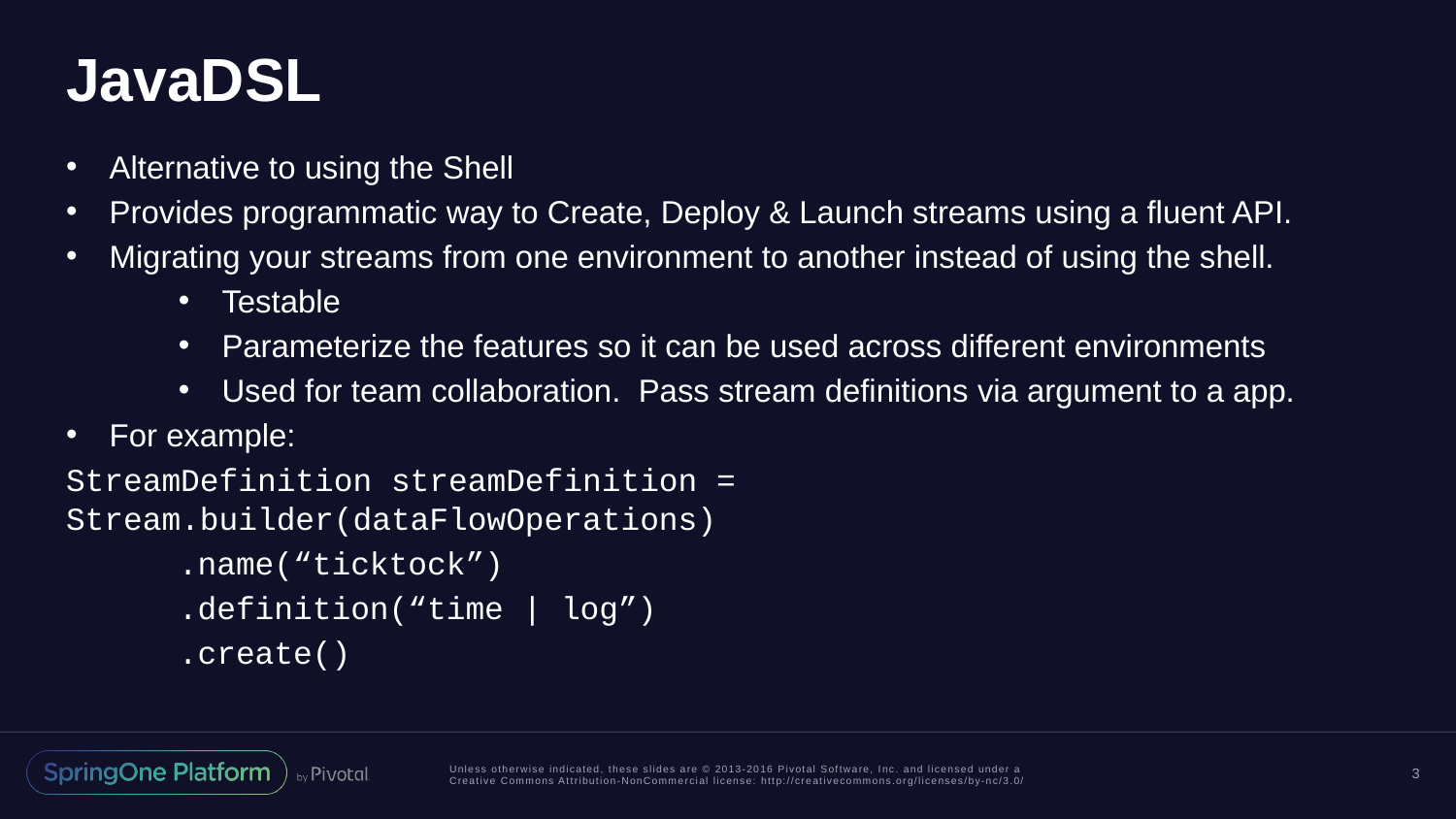

# JavaDSL
Alternative to using the Shell
Provides programmatic way to Create, Deploy & Launch streams using a fluent API.
Migrating your streams from one environment to another instead of using the shell.
Testable
Parameterize the features so it can be used across different environments
Used for team collaboration.  Pass stream definitions via argument to a app.
For example:
StreamDefinition streamDefinition = Stream.builder(dataFlowOperations)
.name(“ticktock”)
.definition(“time | log”)
.create()

3